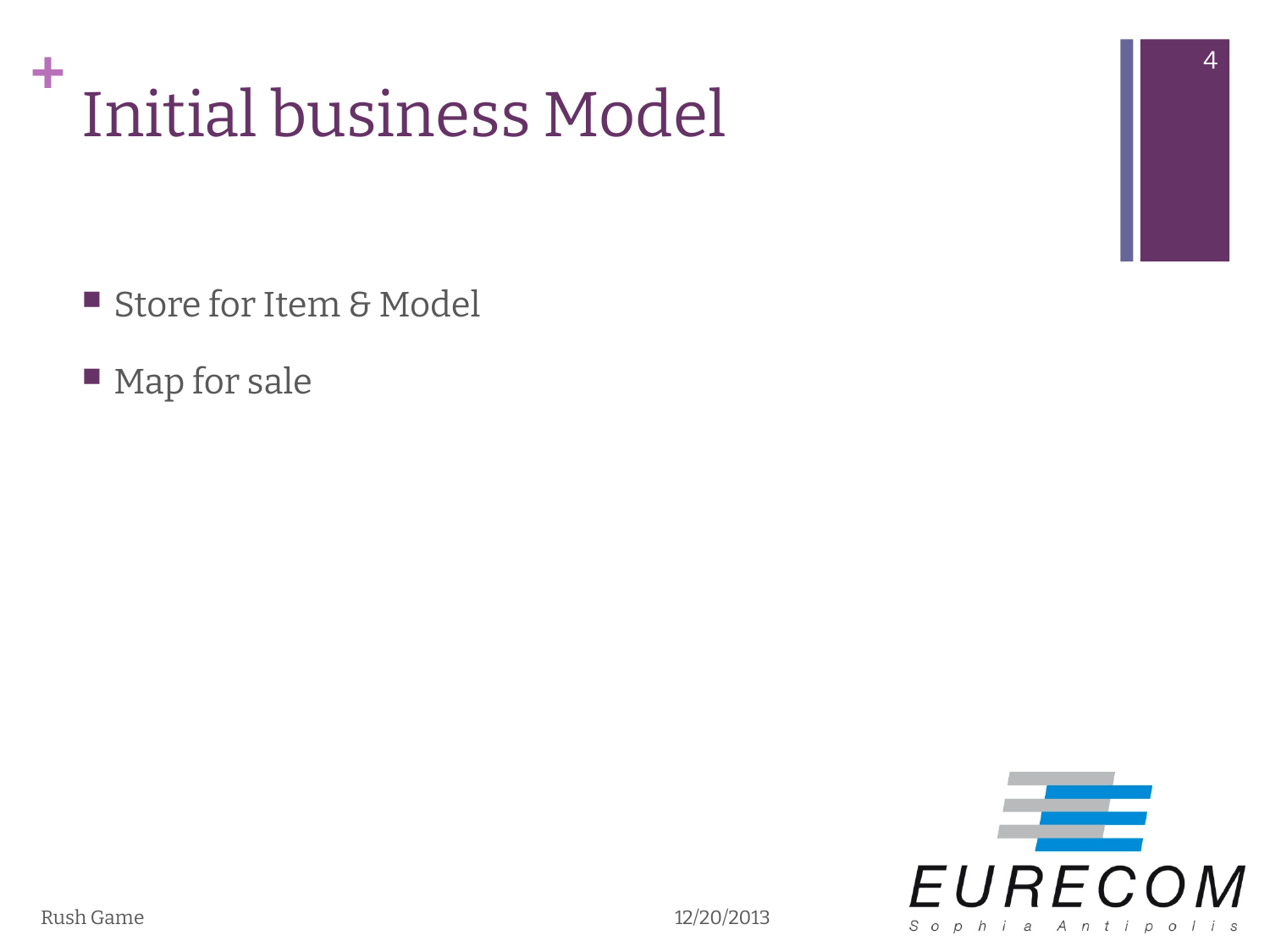

4
# Initial business Model
Store for Item & Model
Map for sale
Rush Game
12/20/2013